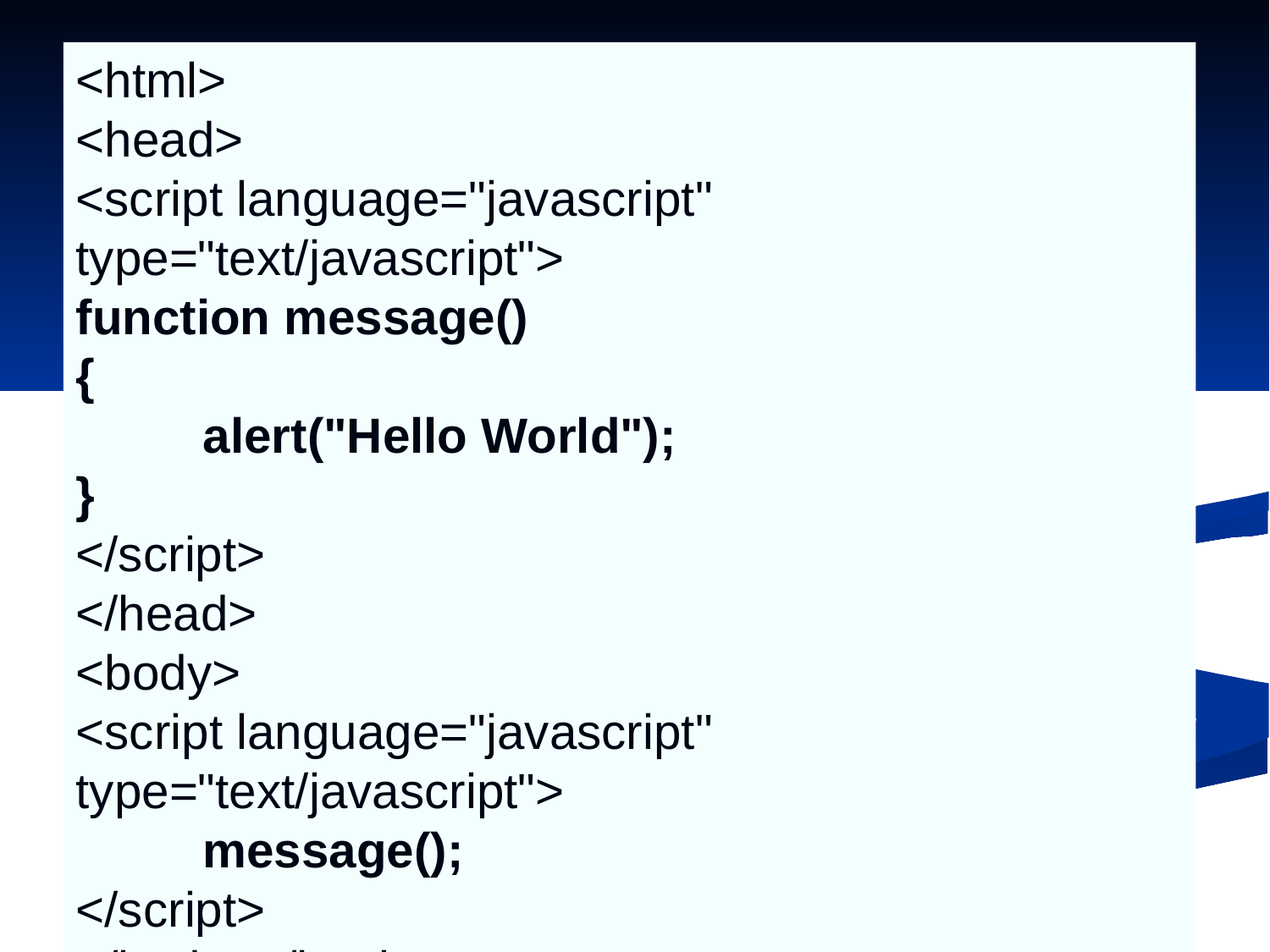

<html>
<head>
<script language="javascript" type="text/javascript">
function message()
{
	alert("Hello World");
}
</script>
</head>
<body>
<script language="javascript" type="text/javascript">
	message();
</script>
</body></html>